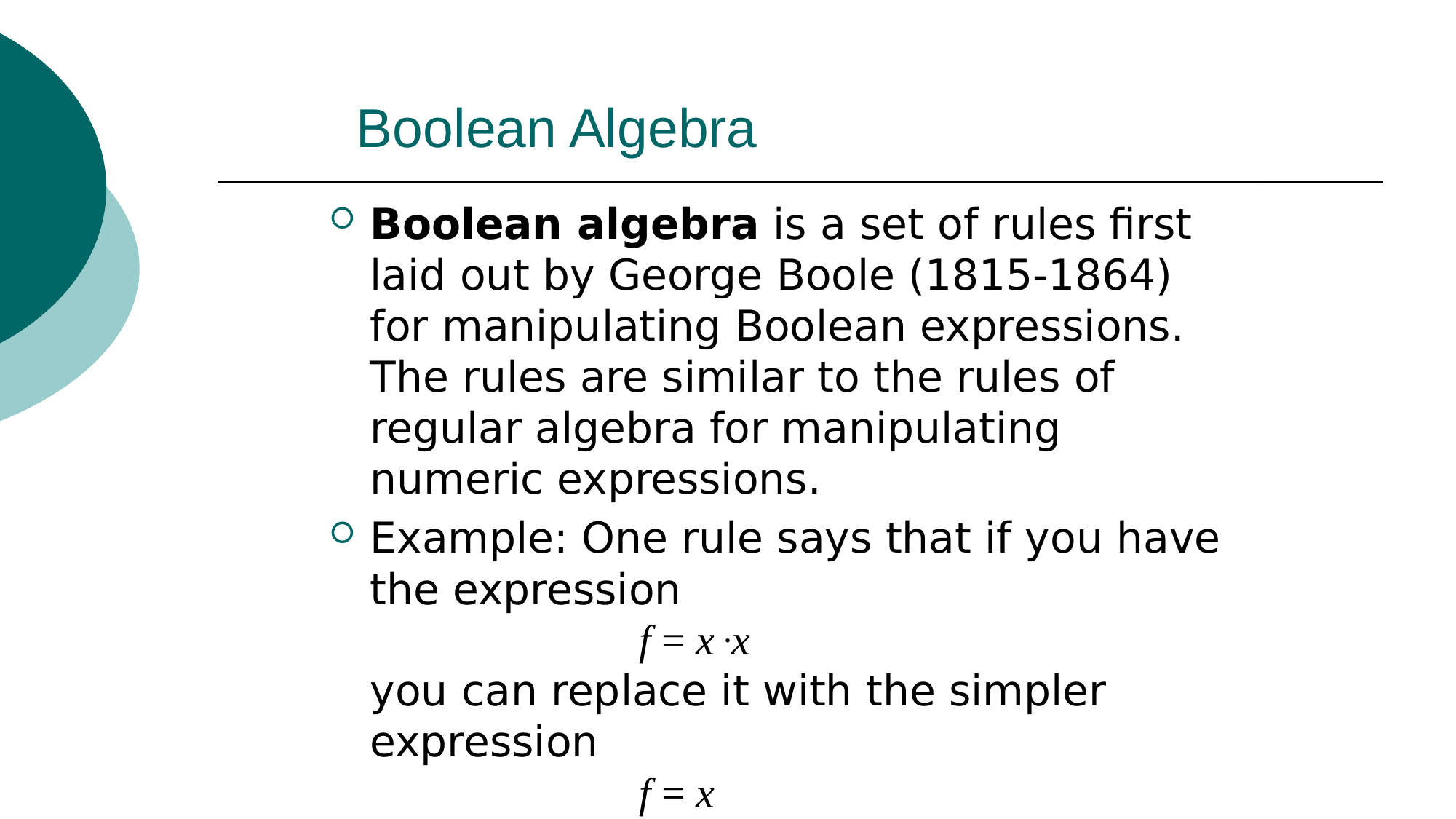

# Boolean Algebra
Boolean algebra is a set of rules first laid out by George Boole (1815-1864) for manipulating Boolean expressions.  The rules are similar to the rules of regular algebra for manipulating numeric expressions.
Example: One rule says that if you have the expression
                    f = x .x
you can replace it with the simpler expression
                    f = x